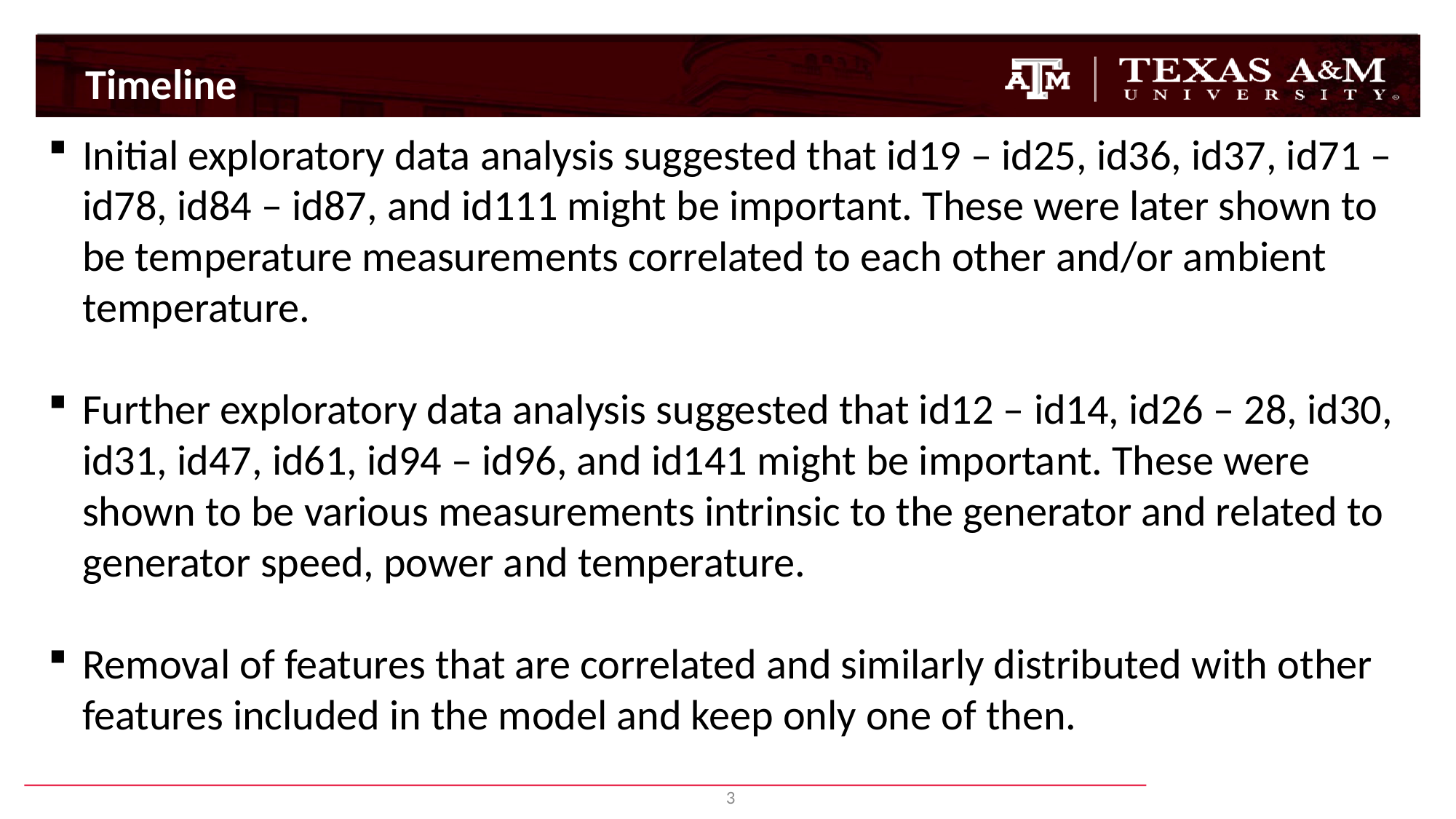

Timeline
Initial exploratory data analysis suggested that id19 – id25, id36, id37, id71 – id78, id84 – id87, and id111 might be important. These were later shown to be temperature measurements correlated to each other and/or ambient temperature.

Further exploratory data analysis suggested that id12 – id14, id26 – 28, id30, id31, id47, id61, id94 – id96, and id141 might be important. These were shown to be various measurements intrinsic to the generator and related to generator speed, power and temperature.

Removal of features that are correlated and similarly distributed with other features included in the model and keep only one of then.
3